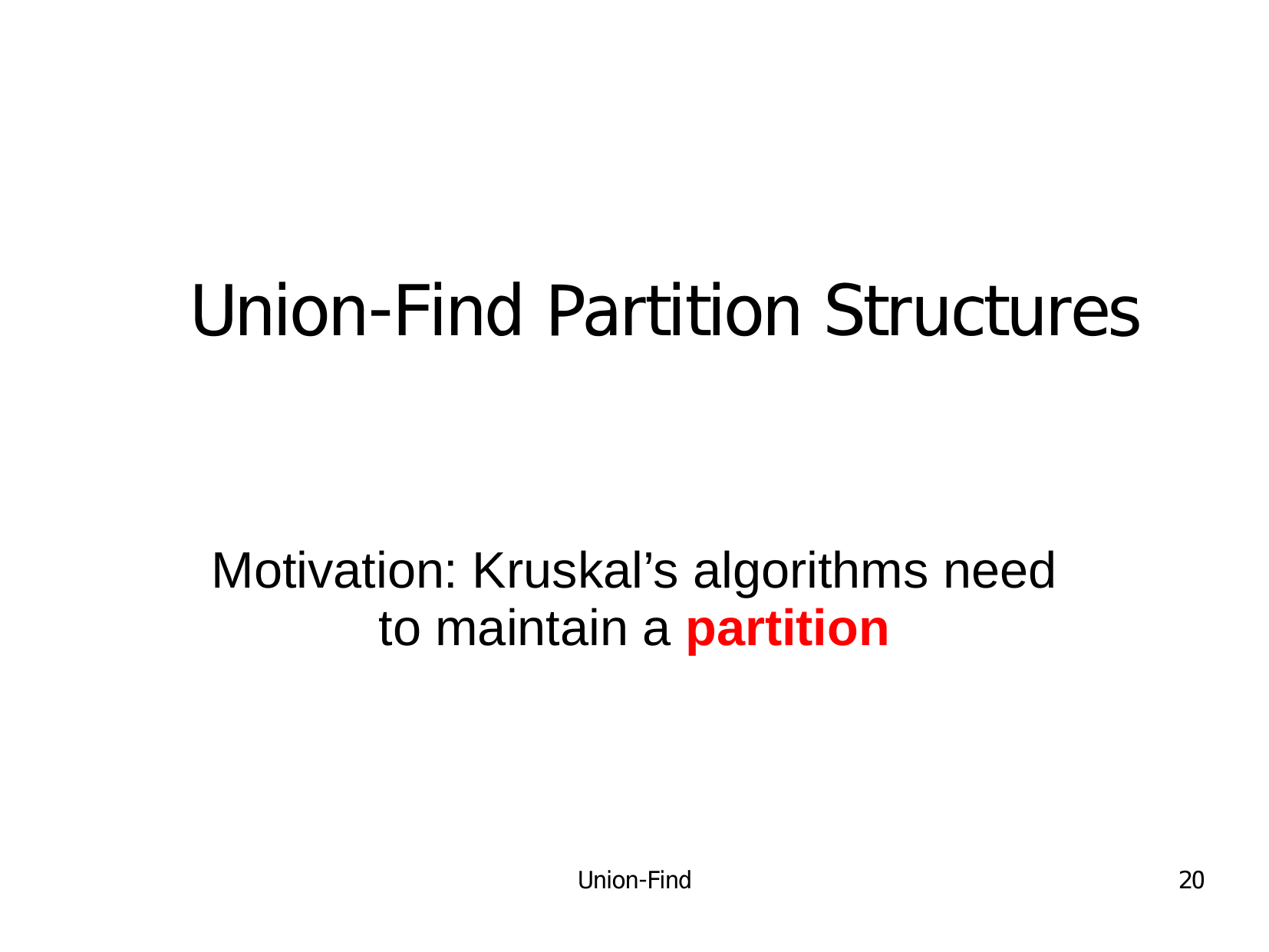

# Union-Find Partition Structures
Motivation: Kruskal’s algorithms need to maintain a partition
Union-Find
20